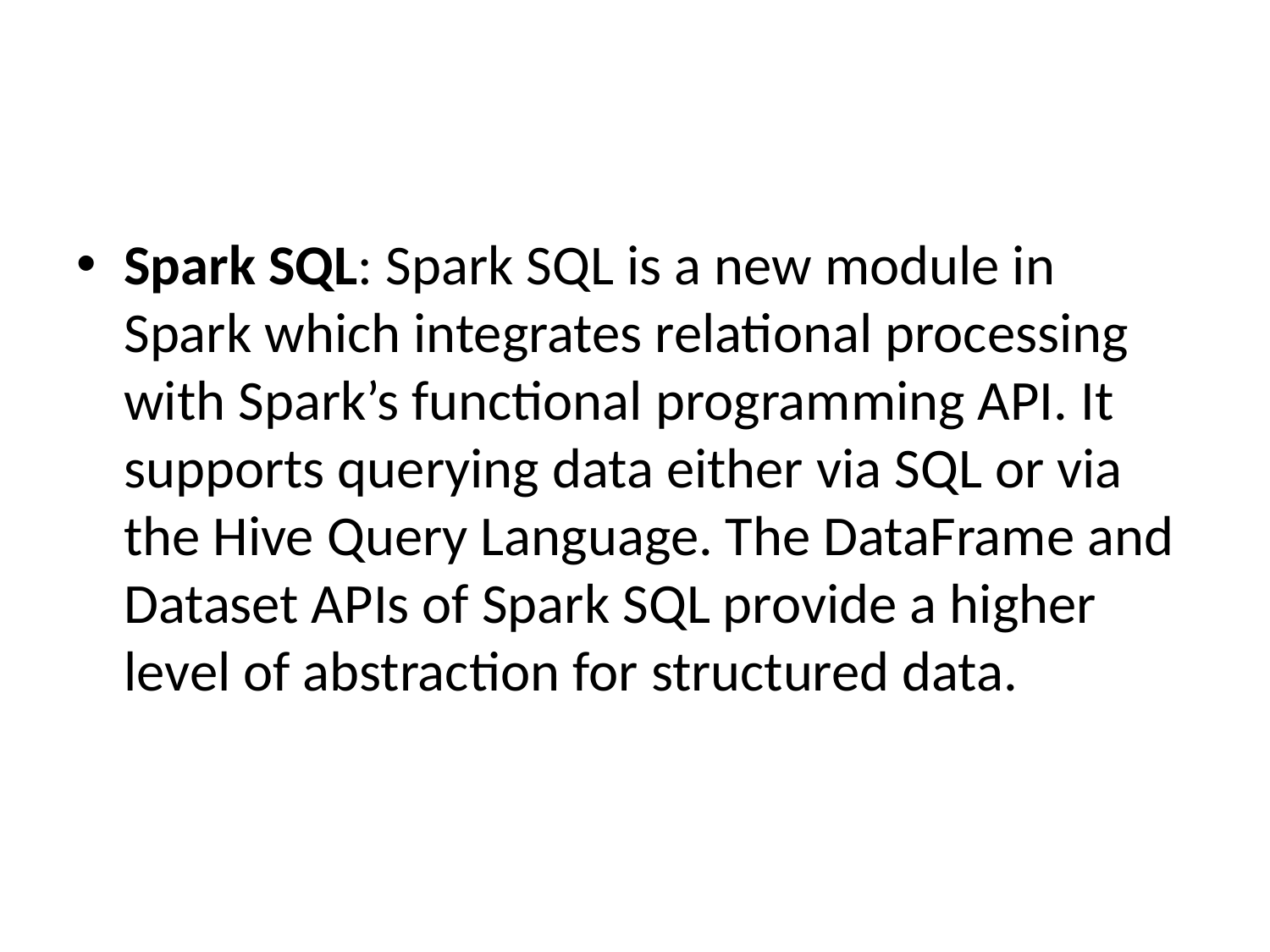

#
Spark SQL: Spark SQL is a new module in Spark which integrates relational processing with Spark’s functional programming API. It supports querying data either via SQL or via the Hive Query Language. The DataFrame and Dataset APIs of Spark SQL provide a higher level of abstraction for structured data.